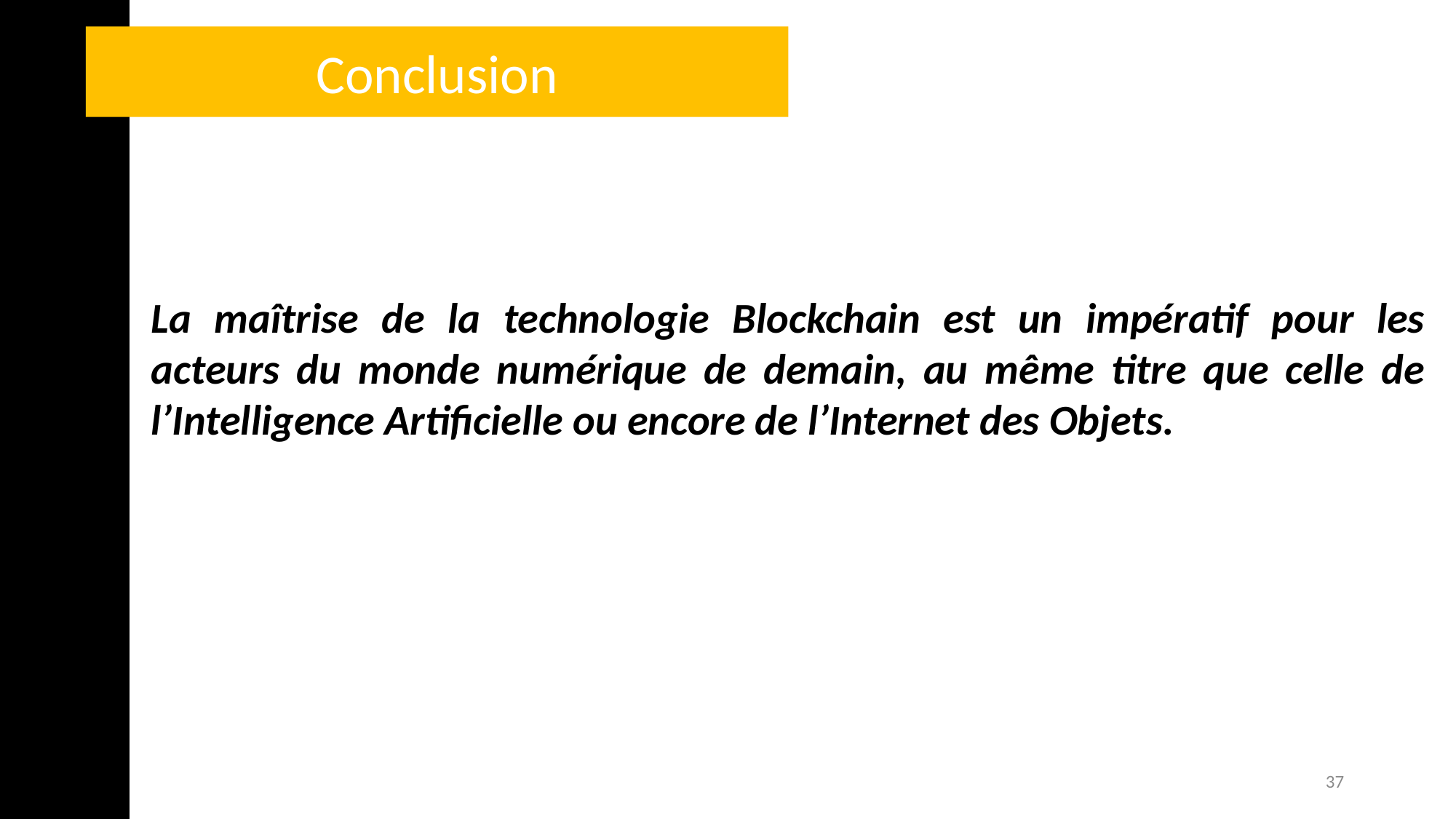

Conclusion
La maîtrise de la technologie Blockchain est un impératif pour les acteurs du monde numérique de demain, au même titre que celle de l’Intelligence Artificielle ou encore de l’Internet des Objets.

37